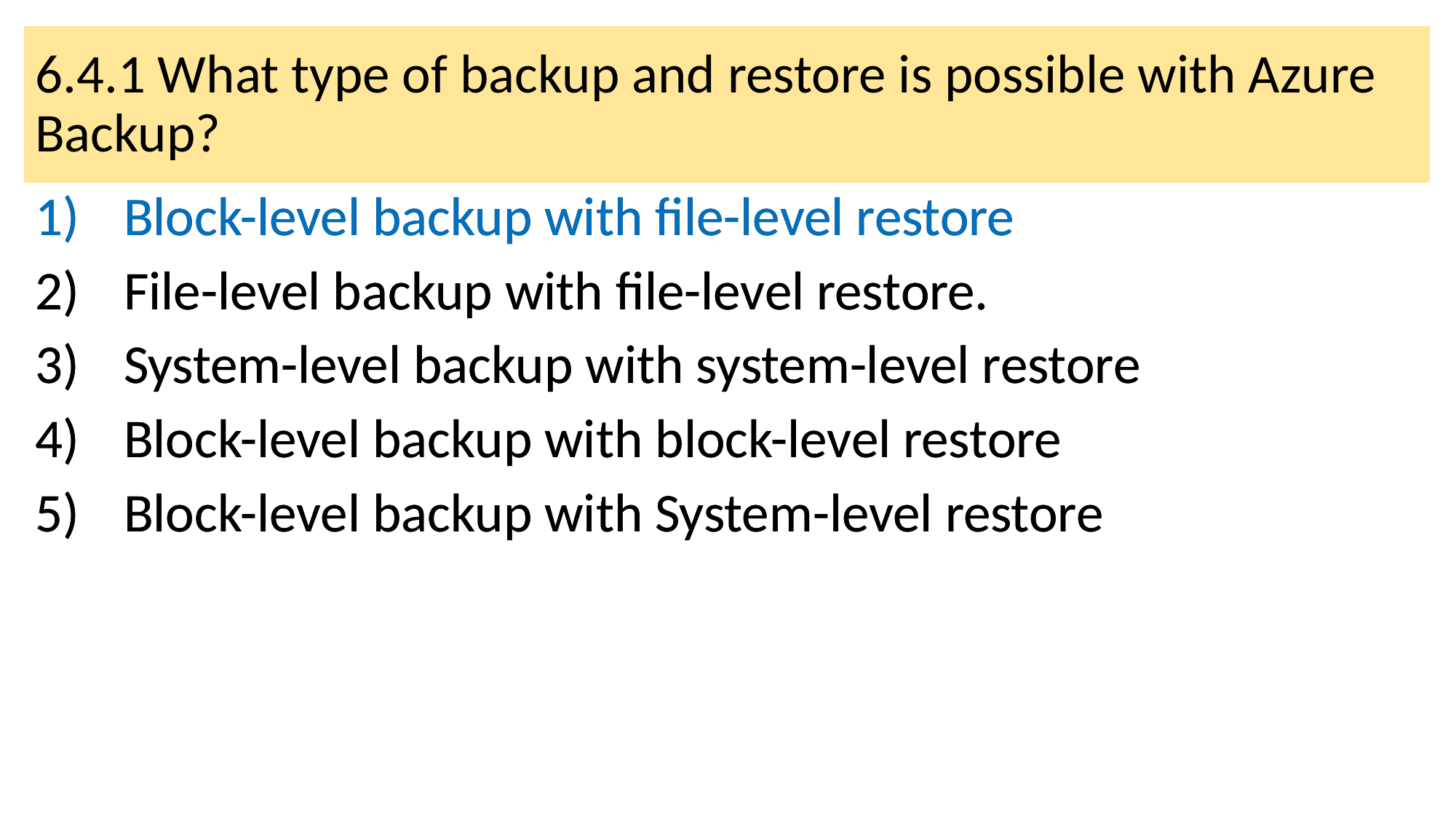

# 6.4.1 What type of backup and restore is possible with Azure Backup?
Block-level backup with file-level restore
File-level backup with file-level restore.
System-level backup with system-level restore
Block-level backup with block-level restore
Block-level backup with System-level restore

Block-level backup with file-level restore
File-level backup with file-level restore.
System-level backup with system-level restore
Block-level backup with block-level restore
Block-level backup with System-level restore